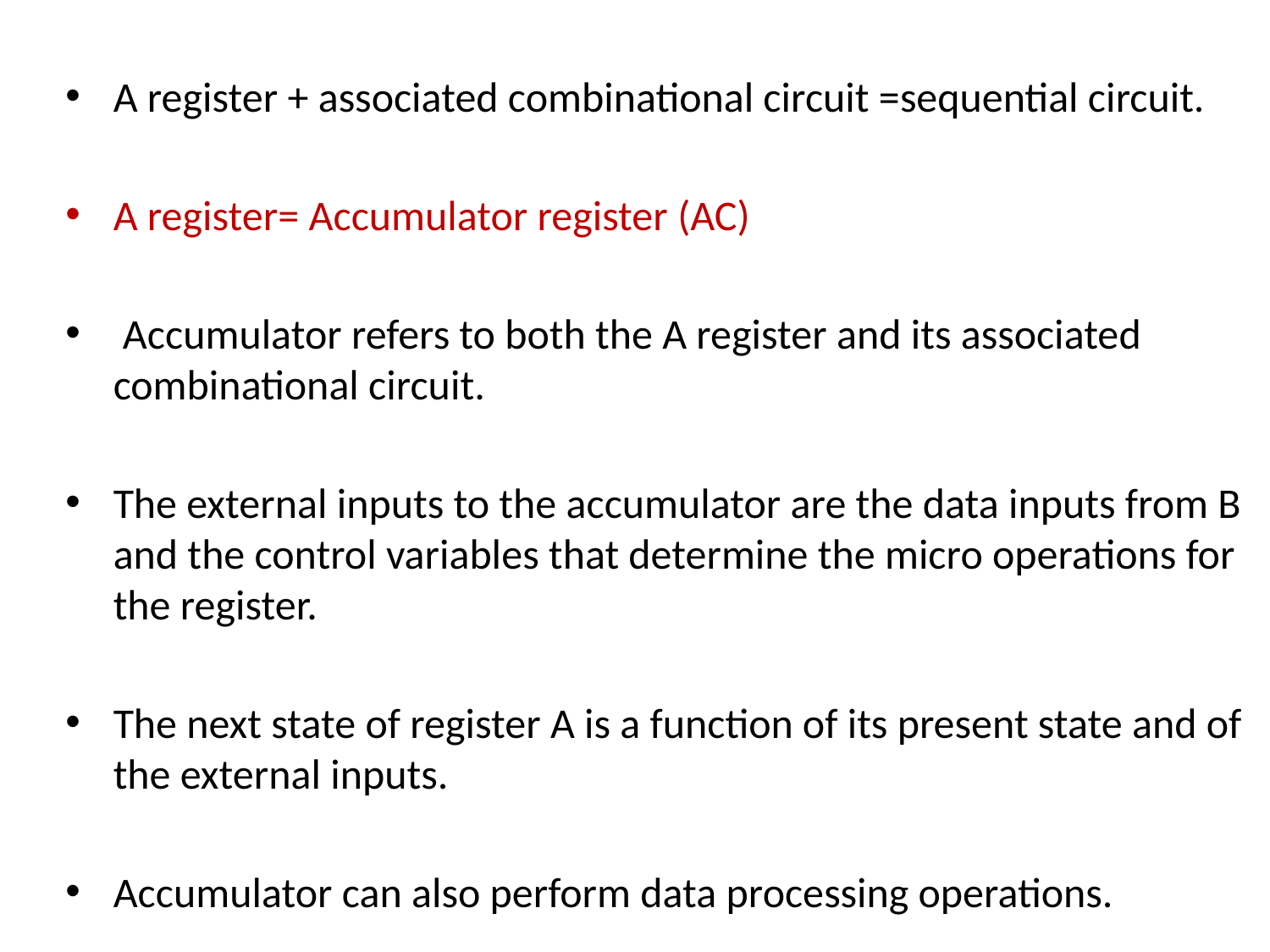

A register + associated combinational circuit =sequential circuit.

A register= Accumulator register (AC)

 Accumulator refers to both the A register and its associated combinational circuit.

The external inputs to the accumulator are the data inputs from B and the control variables that determine the micro operations for the register.

The next state of register A is a function of its present state and of the external inputs.

Accumulator can also perform data processing operations.